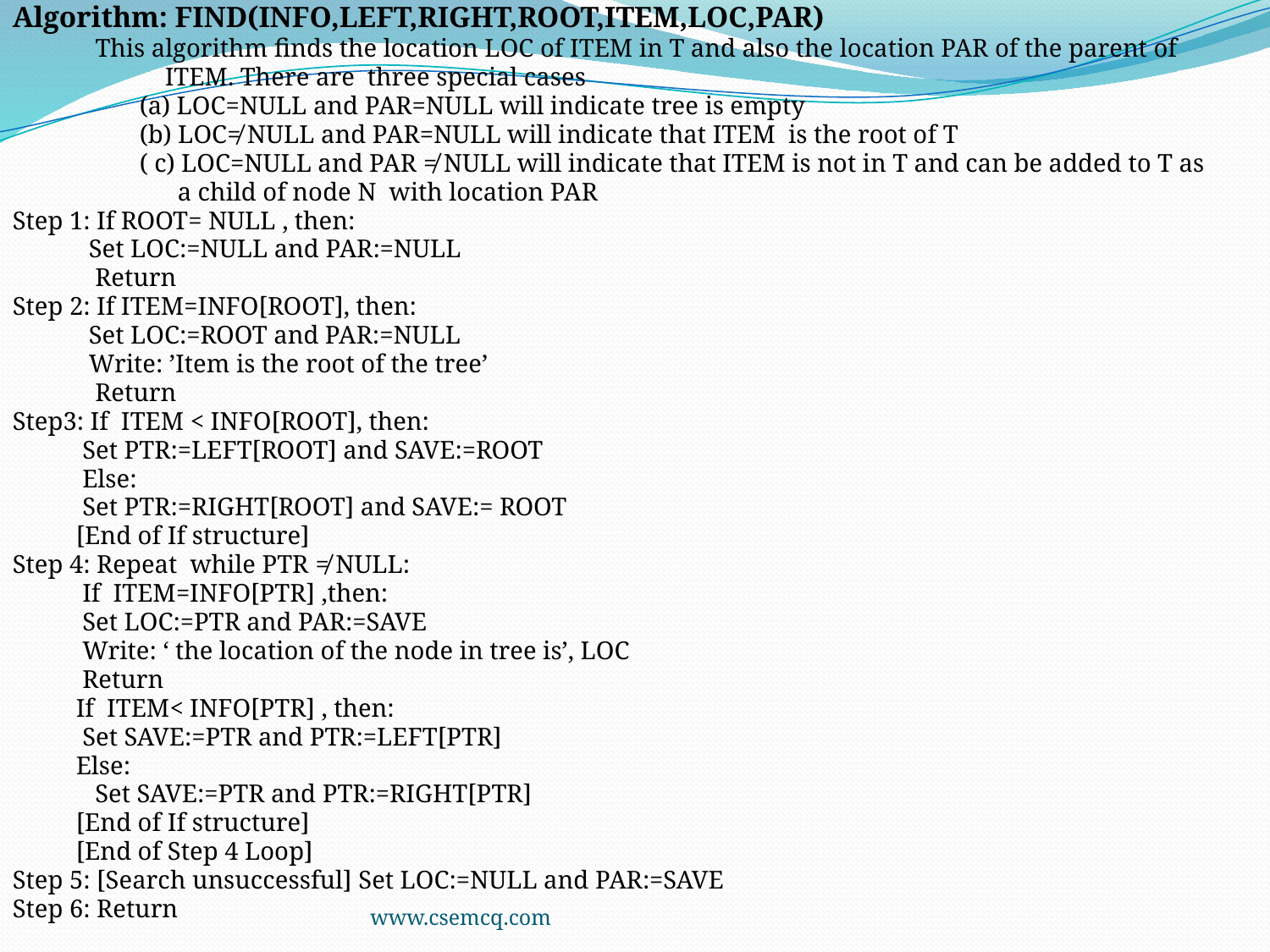

Algorithm: FIND(INFO,LEFT,RIGHT,ROOT,ITEM,LOC,PAR)
                       This algorithm finds the location LOC of ITEM in T and also the location PAR of the parent of
                        ITEM. There are  three special cases
                    (a) LOC=NULL and PAR=NULL will indicate tree is empty
                    (b) LOC≠ NULL and PAR=NULL will indicate that ITEM  is the root of T
                    ( c) LOC=NULL and PAR ≠ NULL will indicate that ITEM is not in T and can be added to T as
                          a child of node N  with location PAR
Step 1: If ROOT= NULL , then:
            Set LOC:=NULL and PAR:=NULL
             Return
Step 2: If ITEM=INFO[ROOT], then:
            Set LOC:=ROOT and PAR:=NULL
            Write: ’Item is the root of the tree’
             Return
Step3: If  ITEM < INFO[ROOT], then:
           Set PTR:=LEFT[ROOT] and SAVE:=ROOT
           Else:
           Set PTR:=RIGHT[ROOT] and SAVE:= ROOT
          [End of If structure]
Step 4: Repeat  while PTR ≠ NULL:
           If  ITEM=INFO[PTR] ,then:
           Set LOC:=PTR and PAR:=SAVE
           Write: ‘ the location of the node in tree is’, LOC
           Return
          If  ITEM< INFO[PTR] , then:
           Set SAVE:=PTR and PTR:=LEFT[PTR]
          Else:
             Set SAVE:=PTR and PTR:=RIGHT[PTR]
          [End of If structure]
          [End of Step 4 Loop]
Step 5: [Search unsuccessful] Set LOC:=NULL and PAR:=SAVE
Step 6: Return

www.csemcq.com